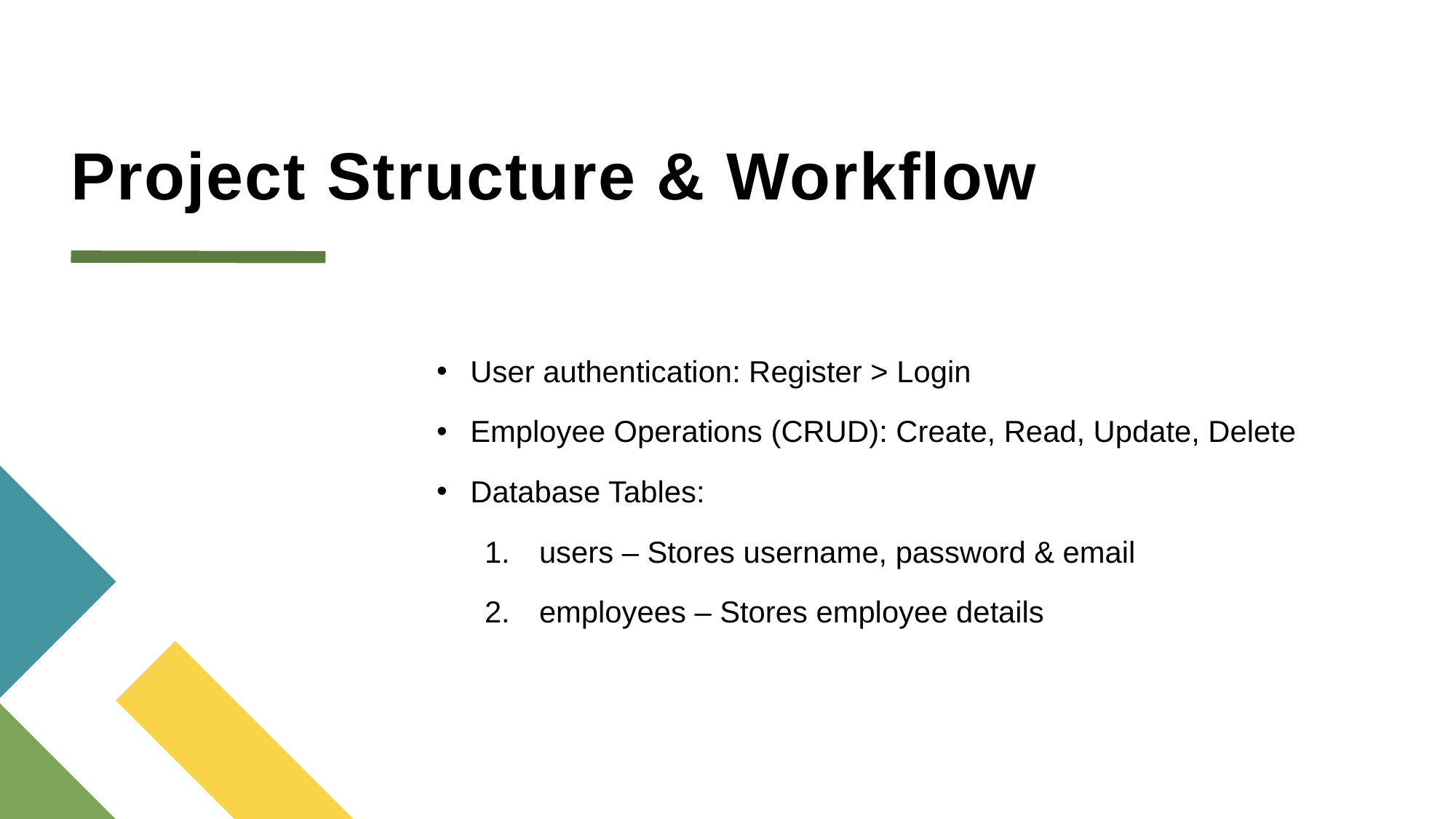

# Project Structure & Workflow
User authentication: Register > Login
Employee Operations (CRUD): Create, Read, Update, Delete
Database Tables:
users – Stores username, password & email
employees – Stores employee details